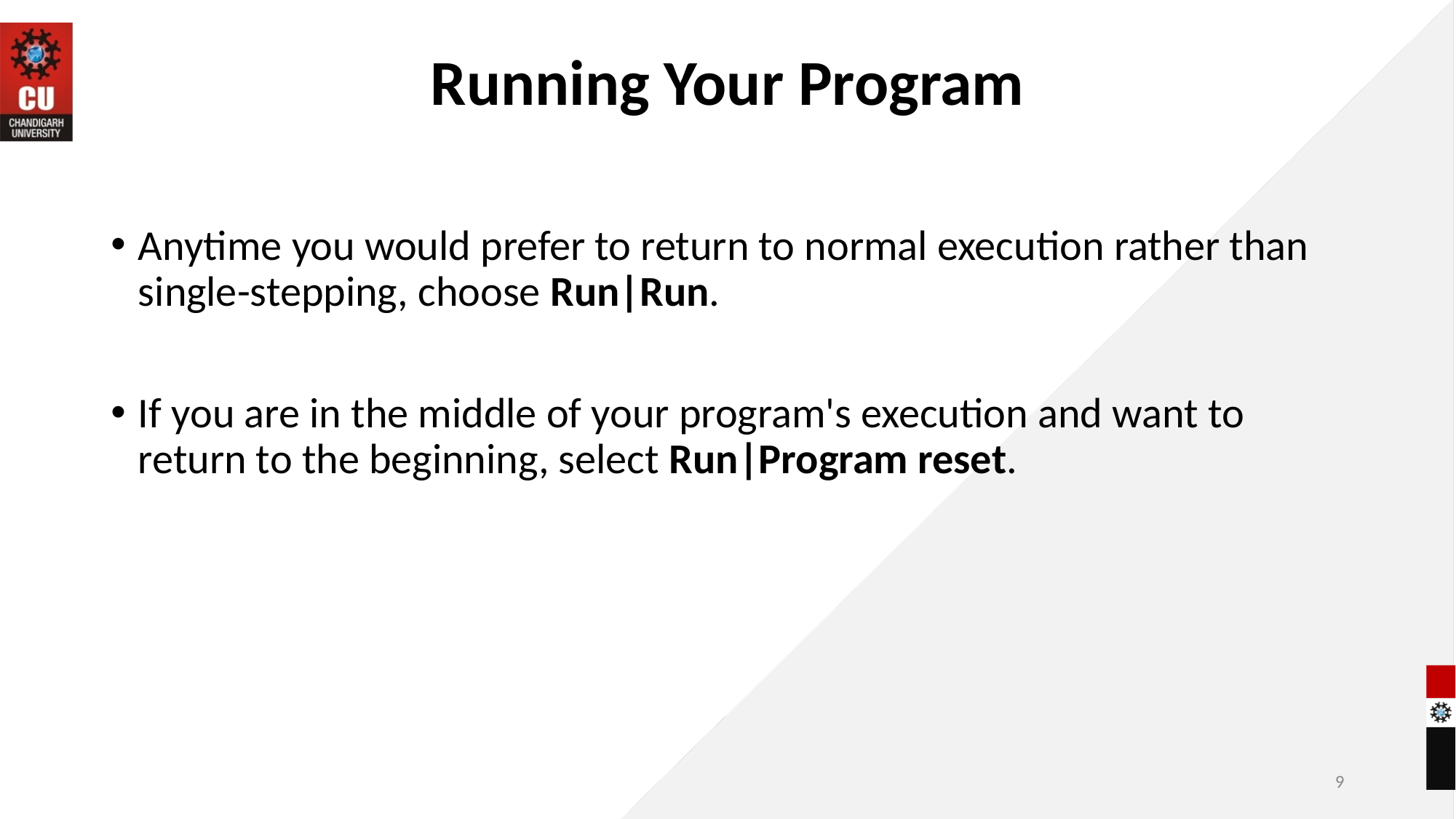

# Running Your Program
Anytime you would prefer to return to normal execution rather than single-stepping, choose Run|Run.

If you are in the middle of your program's execution and want to return to the beginning, select Run|Program reset.

9